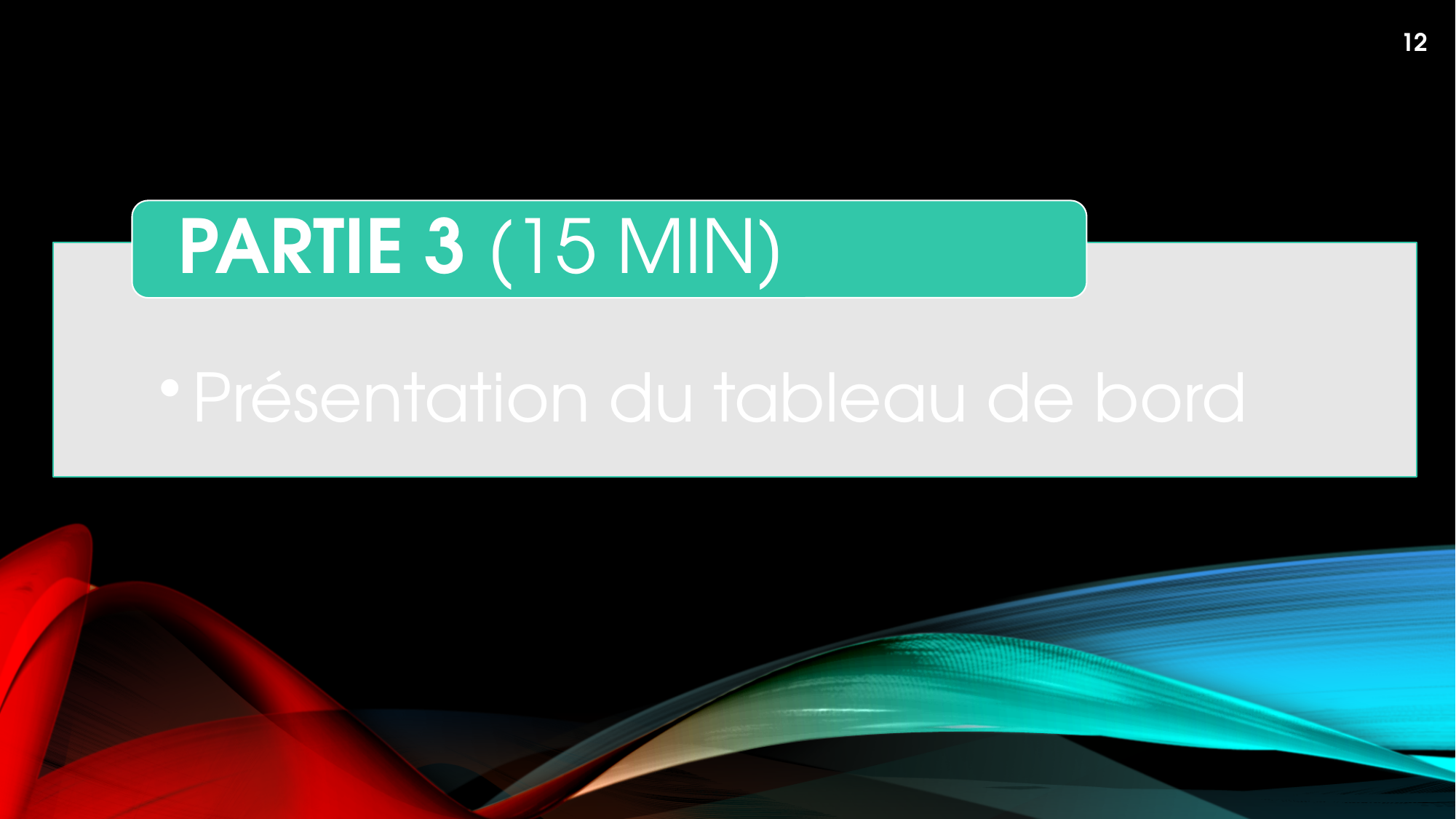

12
Présentation du tableau de bord
Partie 3 (15 min)